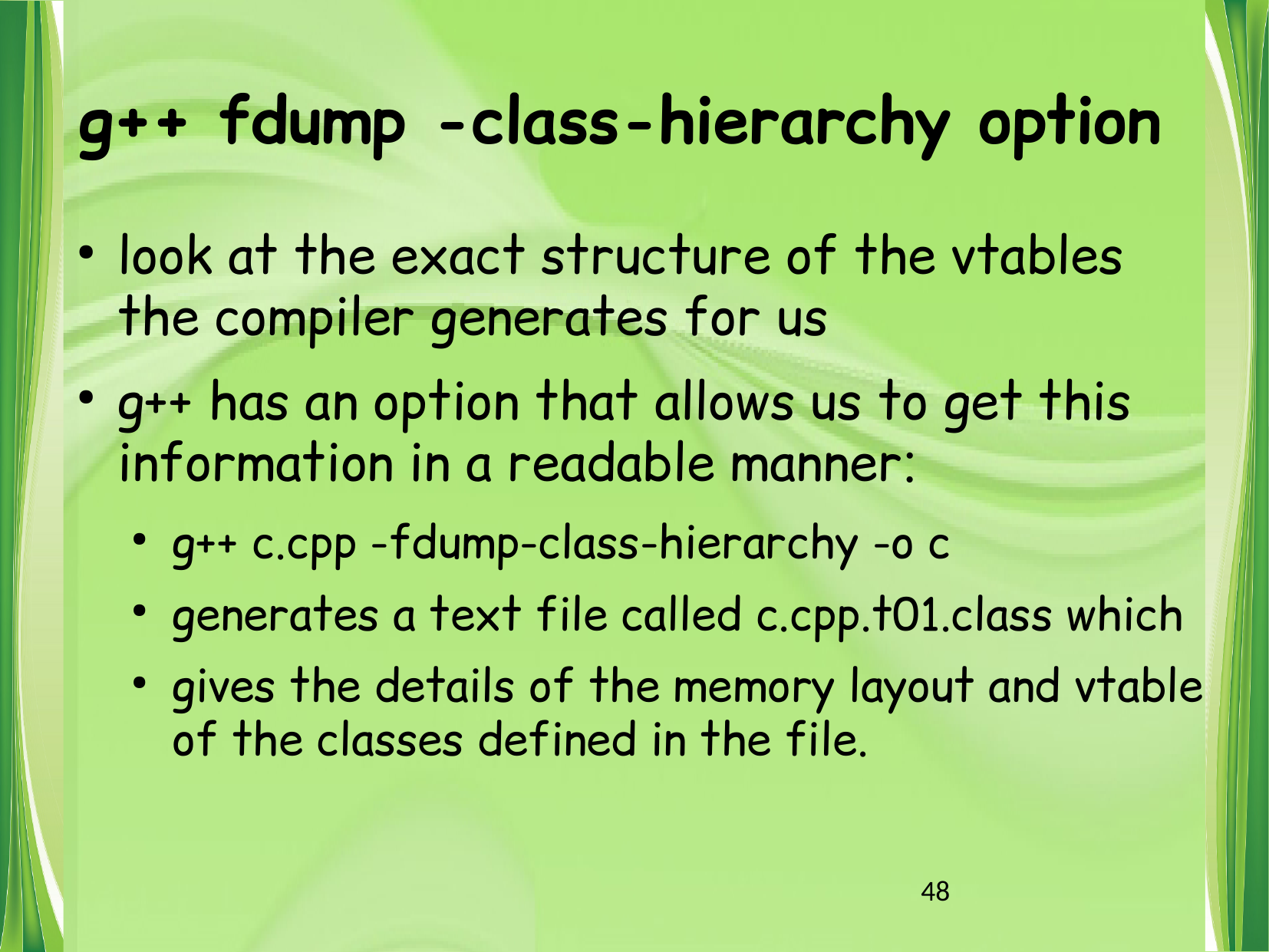

# g++ fdump -class-hierarchy option
look at the exact structure of the vtables the compiler generates for us
g++ has an option that allows us to get this information in a readable manner:
g++ c.cpp -fdump-class-hierarchy -o c
generates a text file called c.cpp.t01.class which
gives the details of the memory layout and vtable of the classes defined in the file.
48